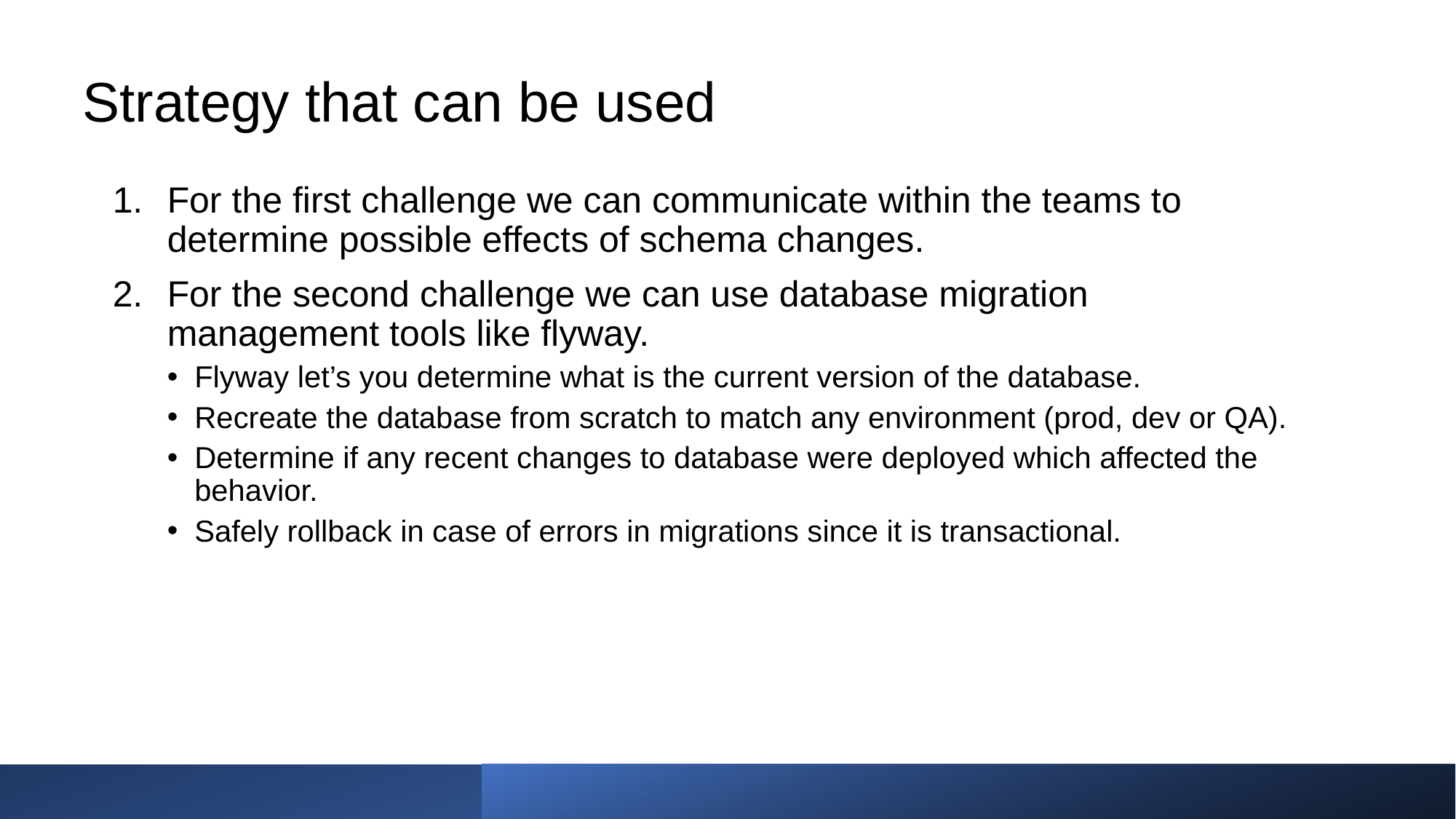

# Strategy that can be used
For the first challenge we can communicate within the teams to determine possible effects of schema changes.
For the second challenge we can use database migration management tools like flyway.
Flyway let’s you determine what is the current version of the database.
Recreate the database from scratch to match any environment (prod, dev or QA).
Determine if any recent changes to database were deployed which affected the behavior.
Safely rollback in case of errors in migrations since it is transactional.